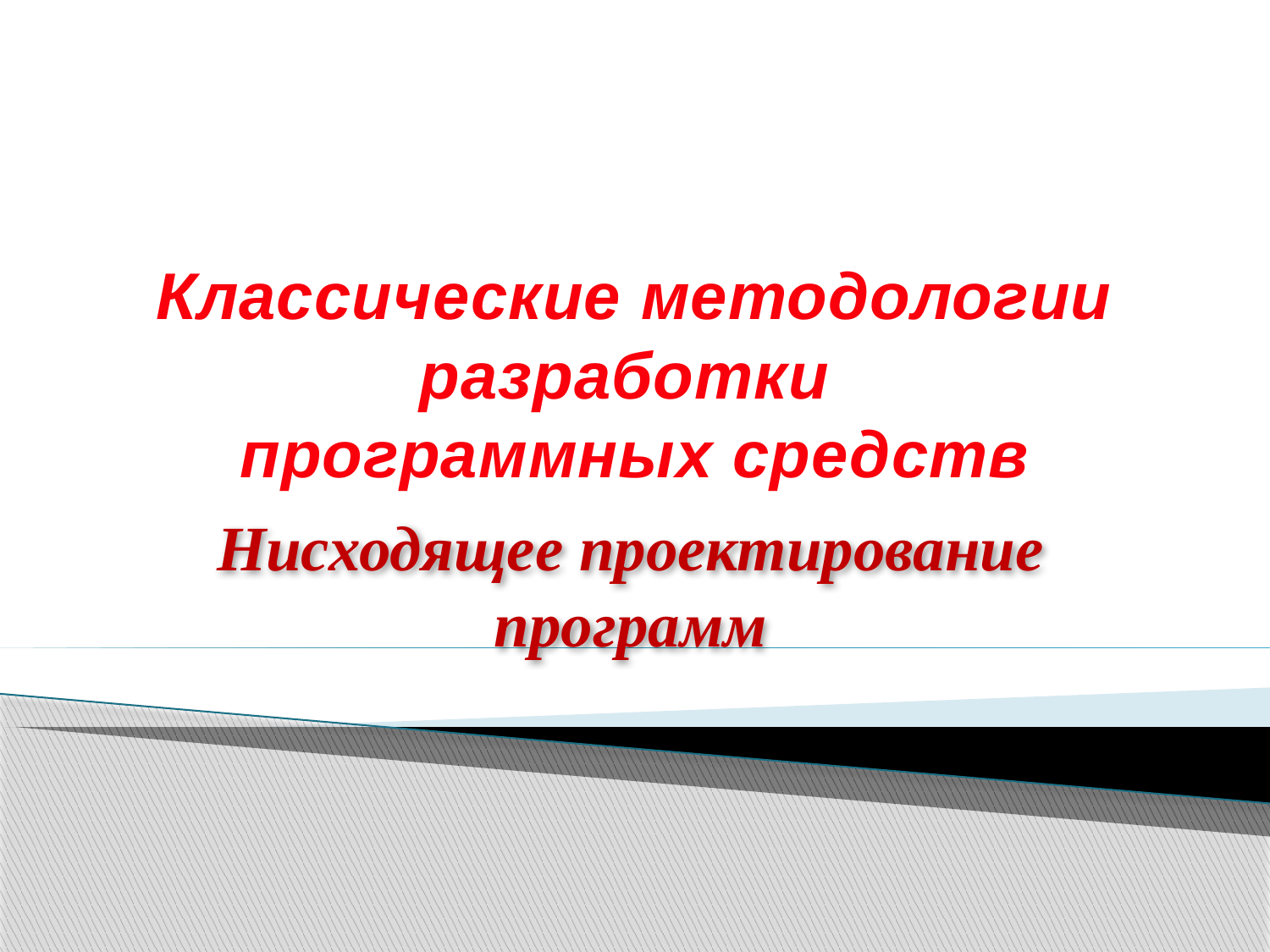

# Классические методологии разработки программных средств
Нисходящее проектирование программ